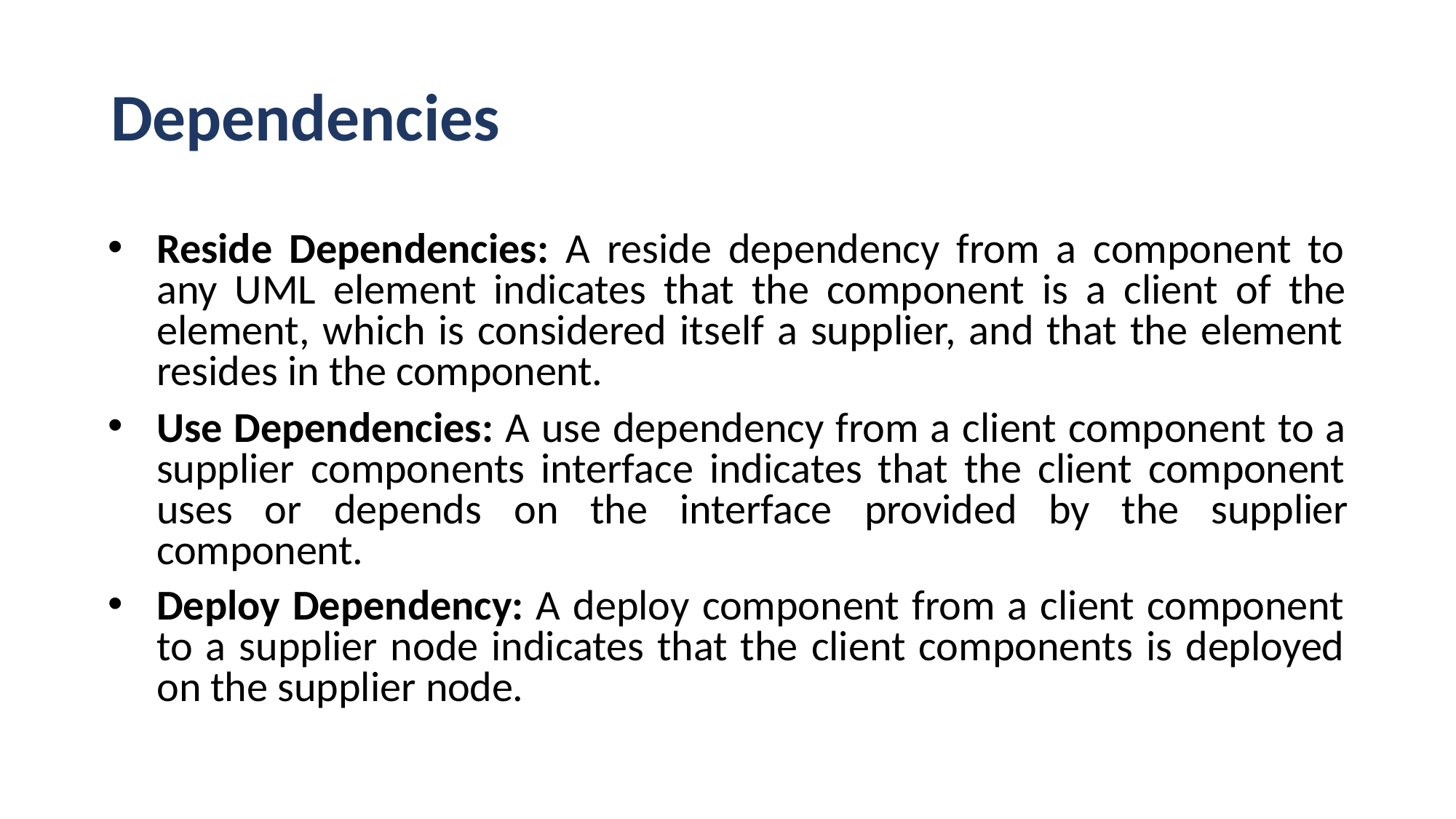

# Dependencies
Reside Dependencies: A reside dependency from a component to 	any UML element indicates that the component is a client of the 	element, which is considered itself a supplier, and that the element 	resides in the component.
Use Dependencies: A use dependency from a client component to a 	supplier components interface indicates that the client component 	uses  or  depends  on  the  interface  provided  by  the  supplier 	component.
Deploy Dependency: A deploy component from a client component 	to a supplier node indicates that the client components is deployed 	on the supplier node.